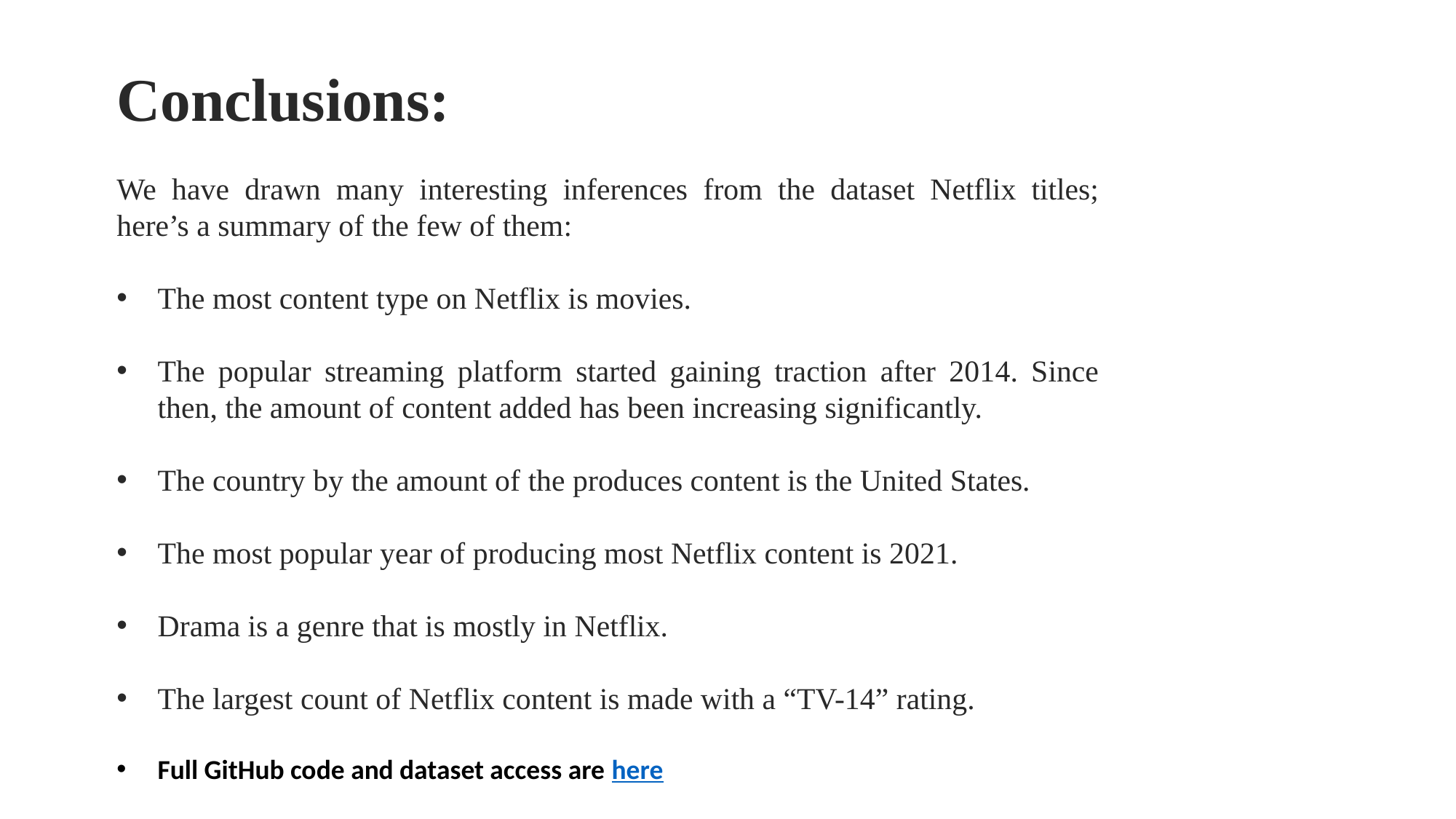

Conclusions:

We have drawn many interesting inferences from the dataset Netflix titles; here’s a summary of the few of them:

The most content type on Netflix is movies.

The popular streaming platform started gaining traction after 2014. Since then, the amount of content added has been increasing significantly.

The country by the amount of the produces content is the United States.

The most popular year of producing most Netflix content is 2021.

Drama is a genre that is mostly in Netflix.

The largest count of Netflix content is made with a “TV-14” rating.

Full GitHub code and dataset access are here